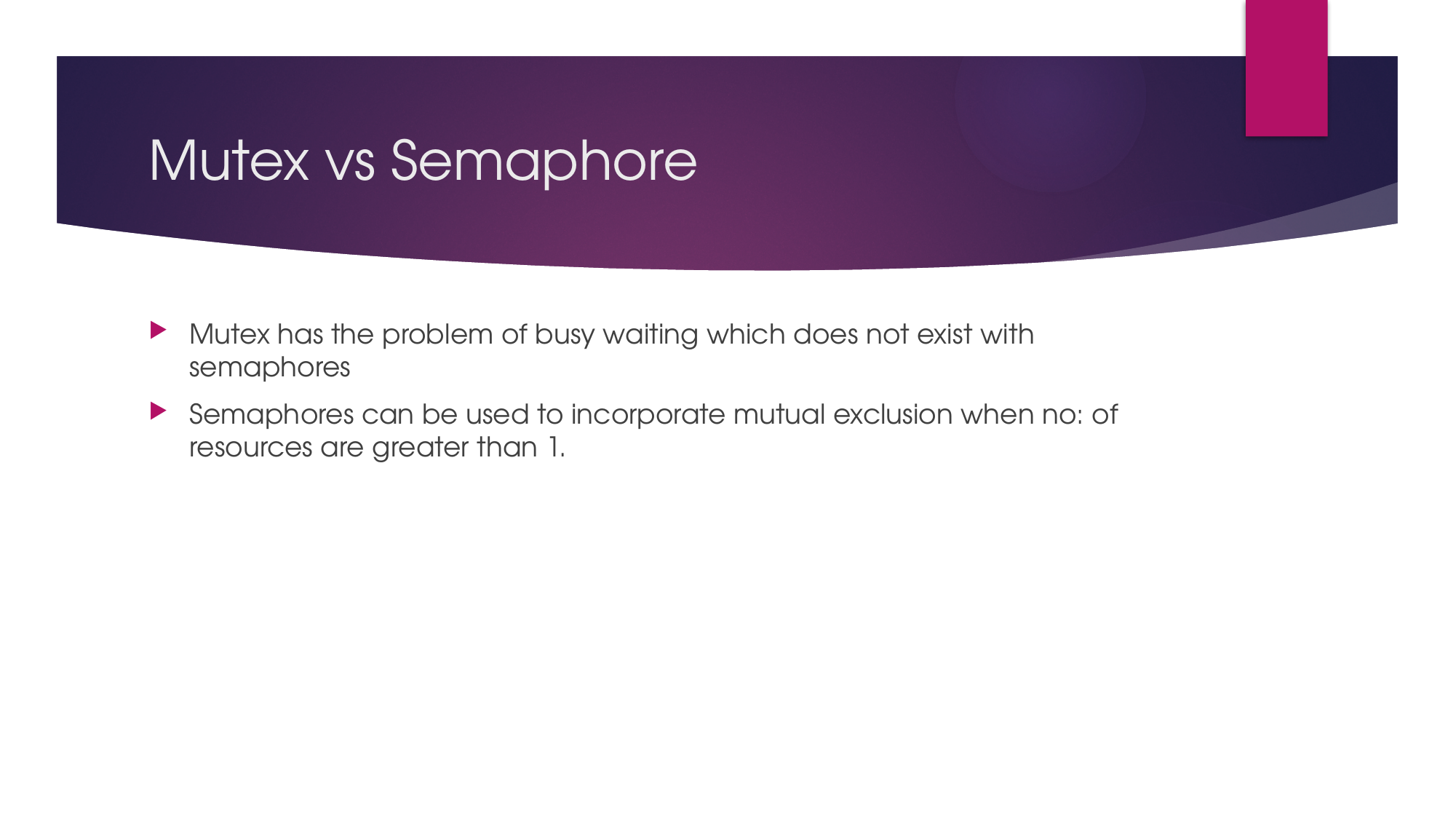

# Mutex vs Semaphore
Mutex has the problem of busy waiting which does not exist with semaphores
Semaphores can be used to incorporate mutual exclusion when no: of resources are greater than 1.